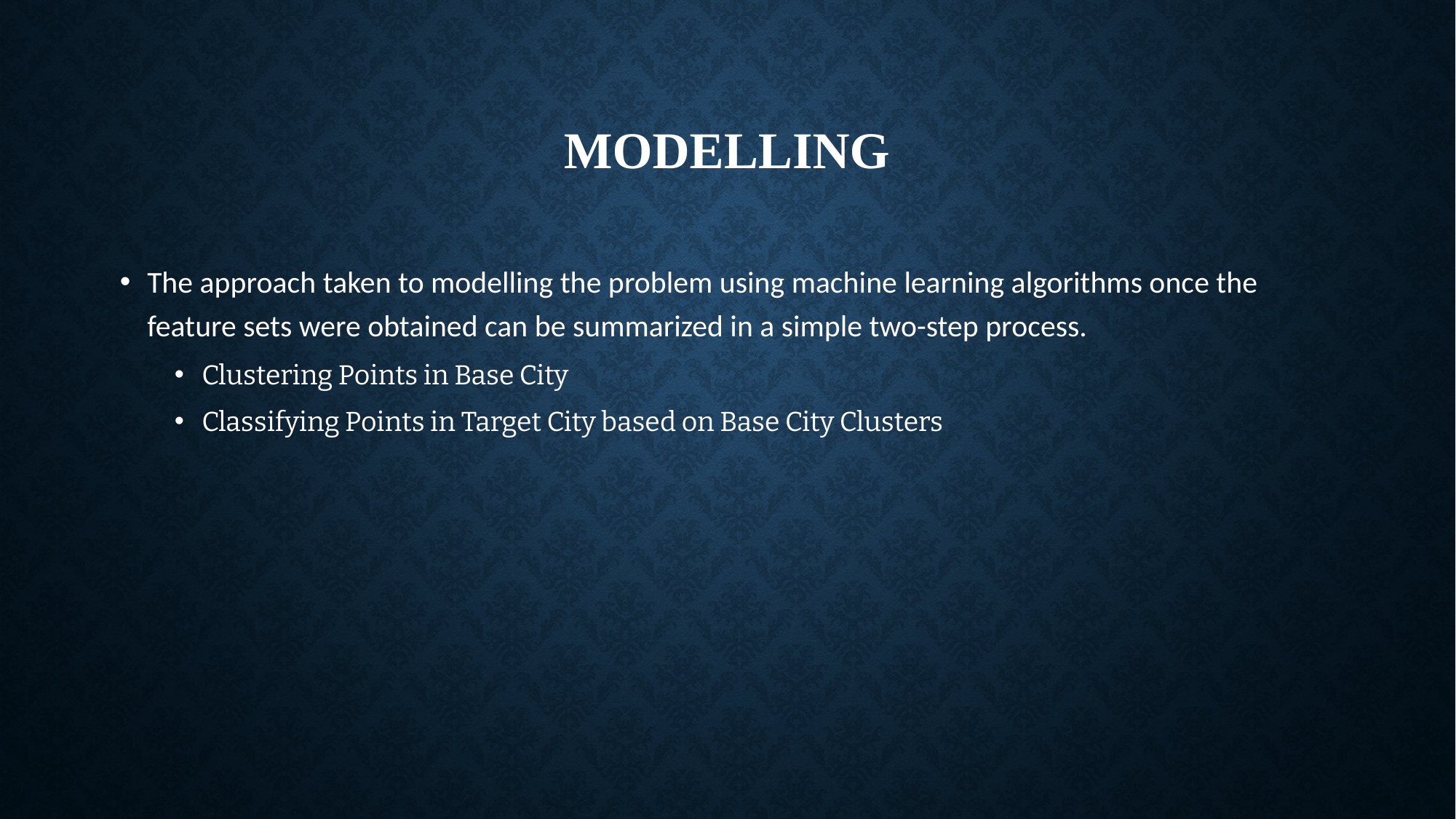

# Modelling
The approach taken to modelling the problem using machine learning algorithms once the feature sets were obtained can be summarized in a simple two-step process.
Clustering Points in Base City
Classifying Points in Target City based on Base City Clusters